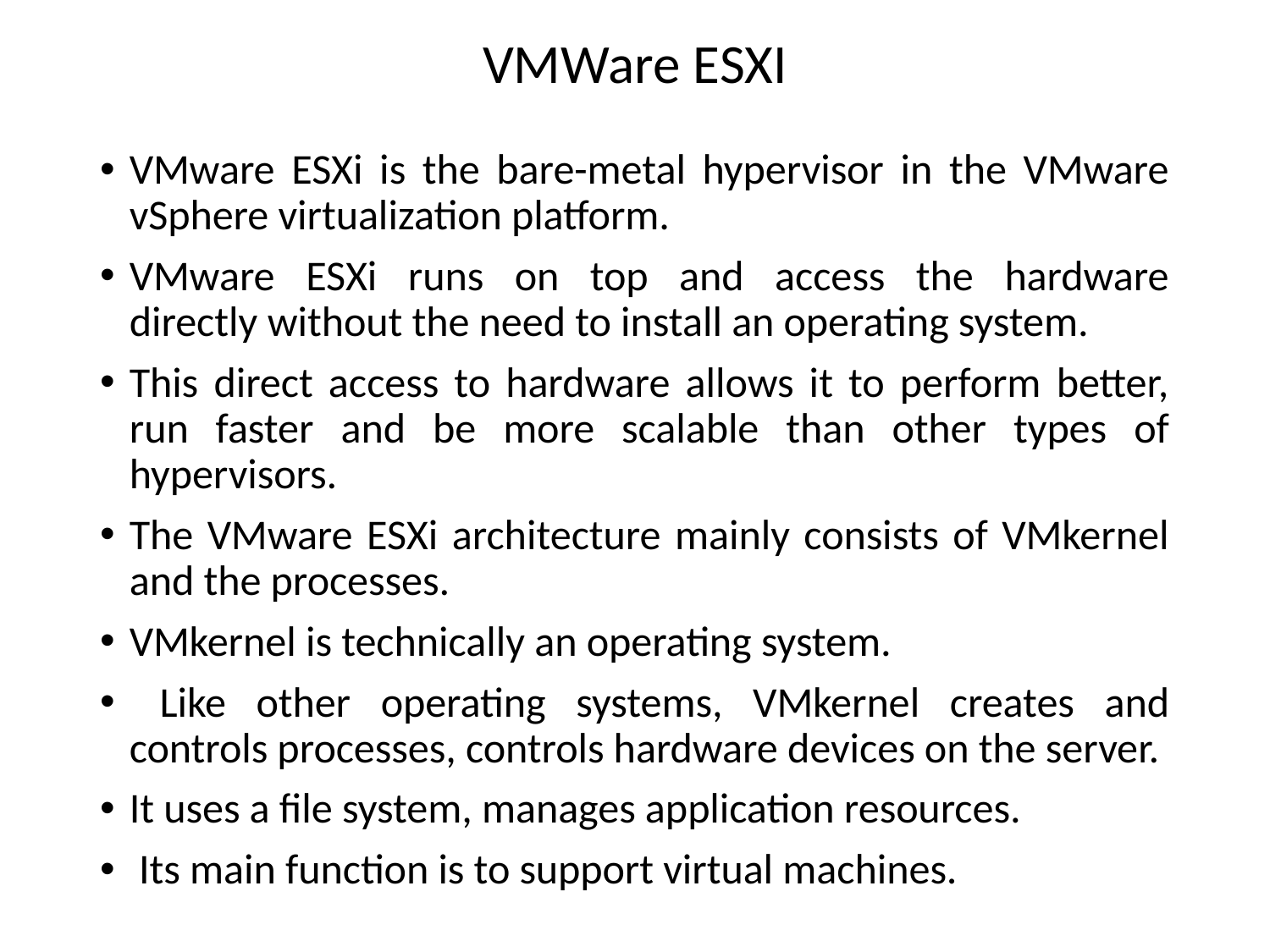

# VMWare ESXI
VMware ESXi is the bare-metal hypervisor in the VMware vSphere virtualization platform.
VMware ESXi runs on top and access the hardware directly without the need to install an operating system.
This direct access to hardware allows it to perform better, run faster and be more scalable than other types of hypervisors.
The VMware ESXi architecture mainly consists of VMkernel and the processes.
VMkernel is technically an operating system.
 Like other operating systems, VMkernel creates and controls processes, controls hardware devices on the server.
It uses a file system, manages application resources.
 Its main function is to support virtual machines.